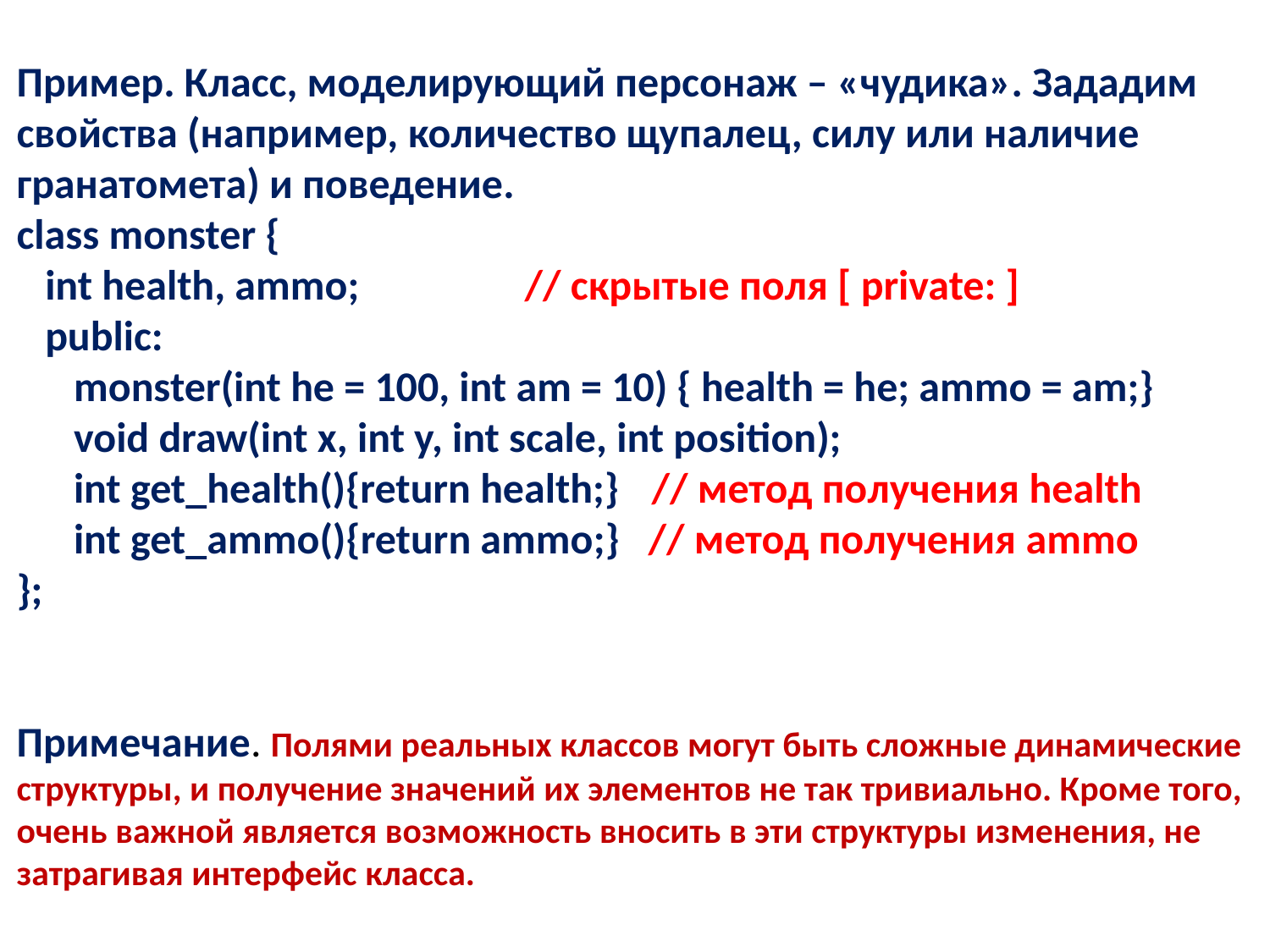

Пример. Класс, моделирующий персонаж – «чудика». Зададим свойства (например, количество щупалец, силу или наличие гранатомета) и поведение.
class monster {
   int health, ammo; 		// скрытые поля [ private: ]
   public:
      monster(int he = 100, int am = 10) { health = he; ammo = am;}
      void draw(int x, int y, int scale, int position);
      int get_health(){return health;} 	// метод получения health
      int get_ammo(){return ammo;}   // метод получения ammo
};

Примечание. Полями реальных классов могут быть сложные динамические структуры, и получение значений их элементов не так тривиально. Кроме того, очень важной является возможность вносить в эти структуры изменения, не затрагивая интерфейс класса.